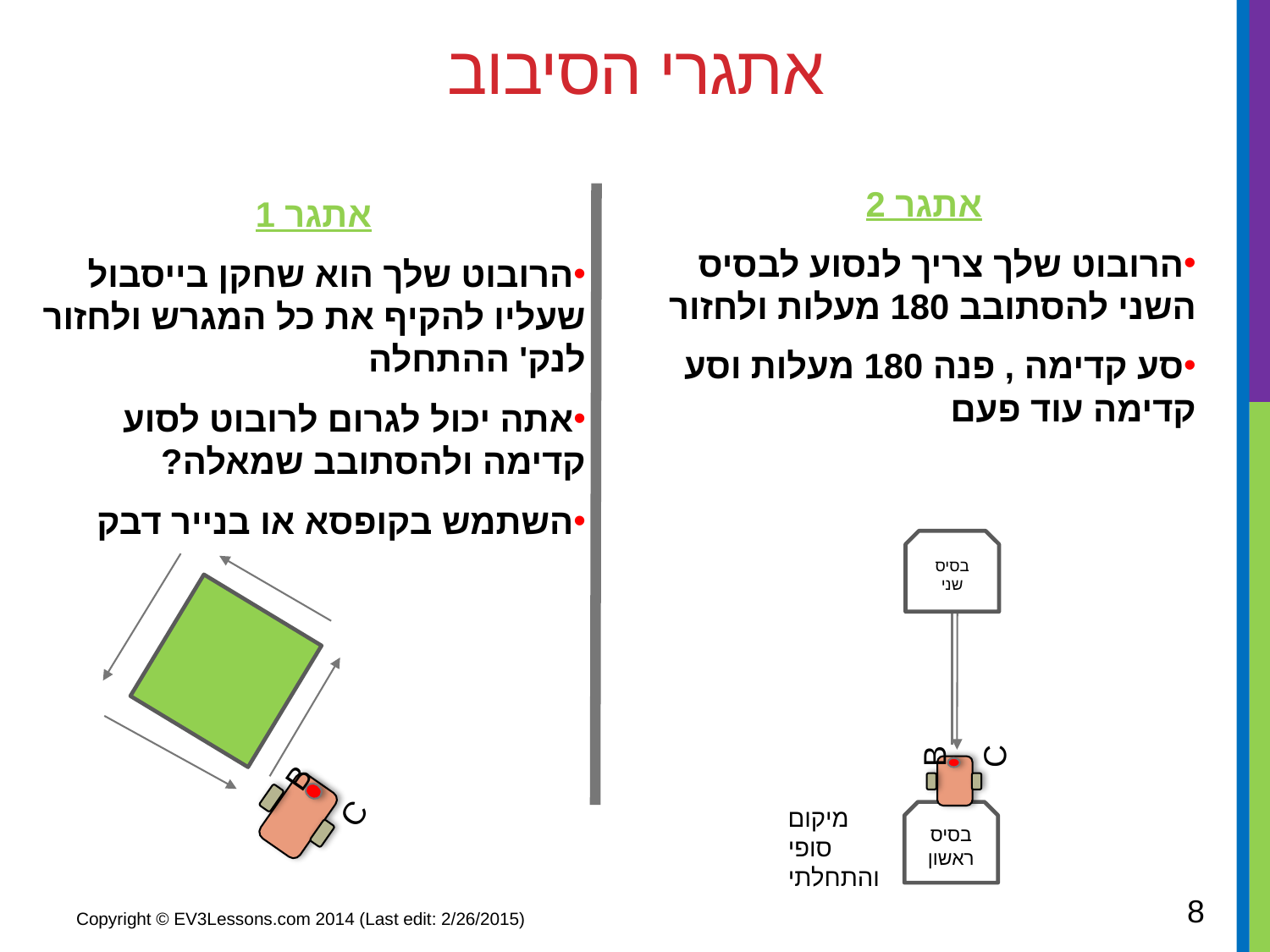

# אתגרי הסיבוב
אתגר 2
הרובוט שלך צריך לנסוע לבסיס השני להסתובב 180 מעלות ולחזור
סע קדימה , פנה 180 מעלות וסע קדימה עוד פעם
אתגר 1
הרובוט שלך הוא שחקן בייסבול שעליו להקיף את כל המגרש ולחזור לנק' ההתחלה
אתה יכול לגרום לרובוט לסוע קדימה ולהסתובב שמאלה?
השתמש בקופסא או בנייר דבק
בסיס שני
B

C
מיקום סופי והתחלתי
בסיס ראשון

B

C
8
Copyright © EV3Lessons.com 2014 (Last edit: 2/26/2015)